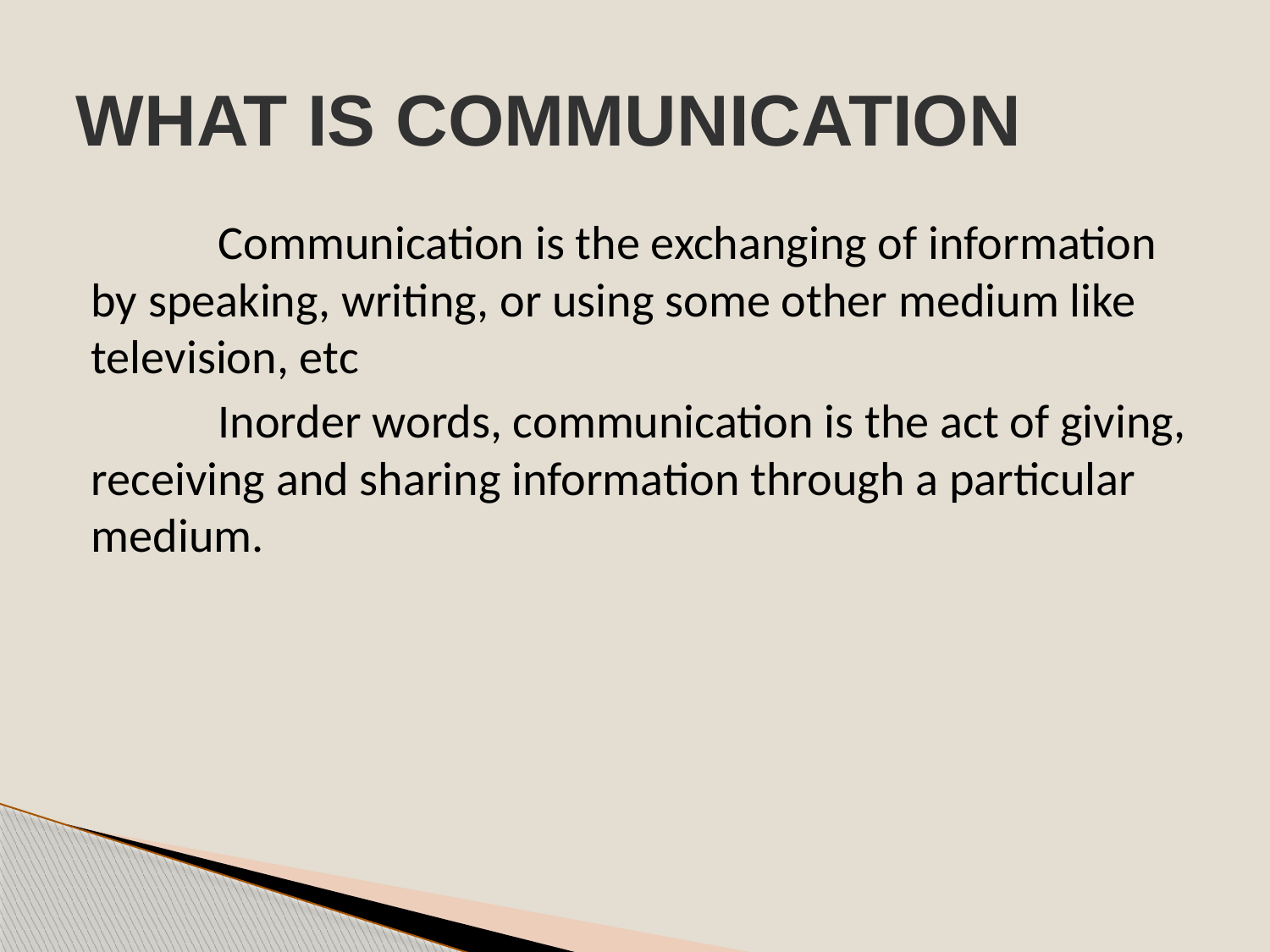

# WHAT IS COMMUNICATION
	Communication is the exchanging of information by speaking, writing, or using some other medium like television, etc
	Inorder words, communication is the act of giving, receiving and sharing information through a particular medium.